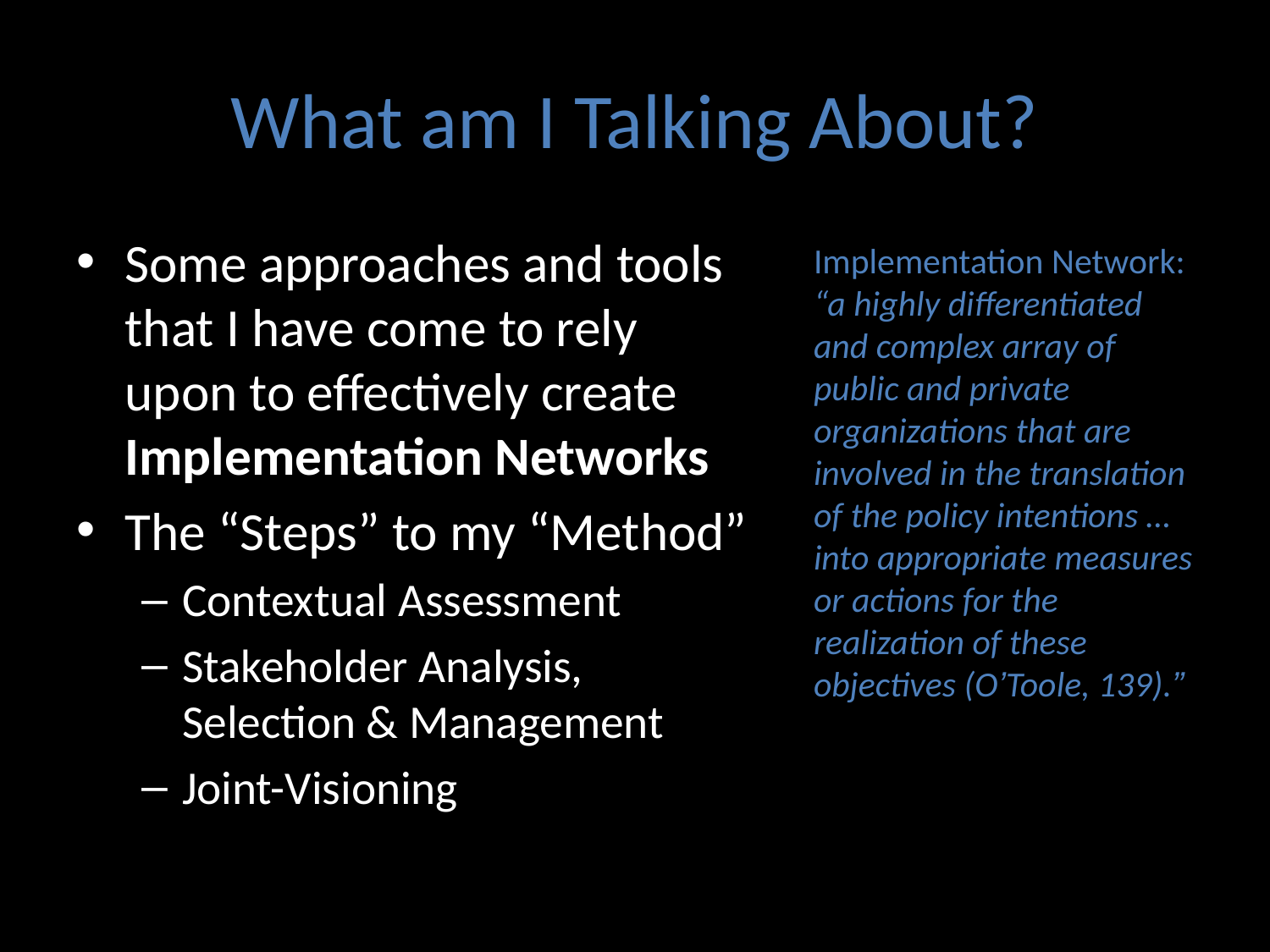

# What am I Talking About?
Some approaches and tools that I have come to rely upon to effectively create Implementation Networks
The “Steps” to my “Method”
Contextual Assessment
Stakeholder Analysis, Selection & Management
Joint-Visioning
Implementation Network: “a highly differentiated and complex array of public and private organizations that are involved in the translation of the policy intentions … into appropriate measures or actions for the realization of these objectives (O’Toole, 139).”